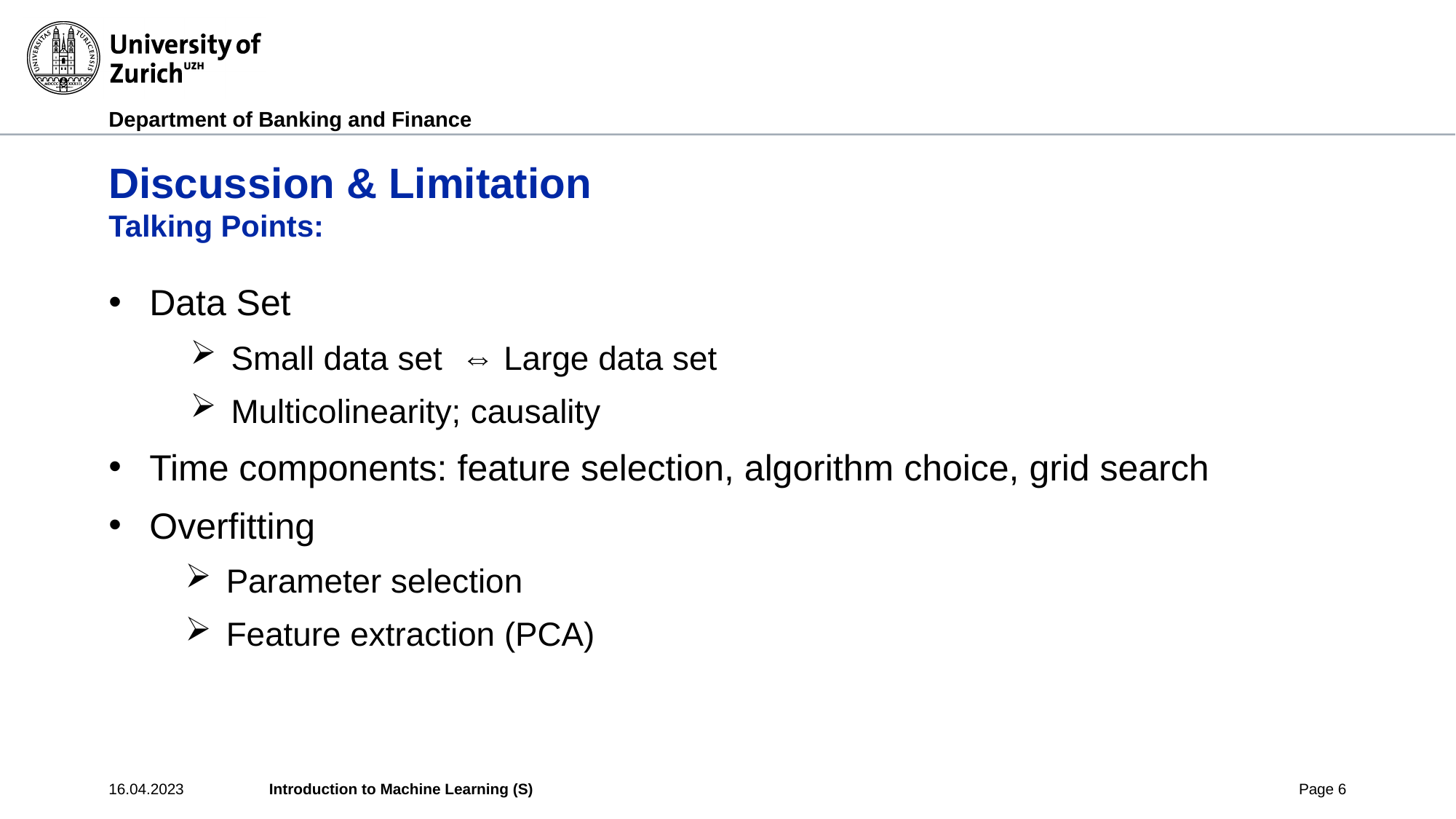

# Discussion & Limitation Talking Points:
Data Set
Small data set  ⇔ Large data set
Multicolinearity; causality
Time components: feature selection, algorithm choice, grid search
Overfitting
Parameter selection
Feature extraction (PCA)
16.04.2023
Introduction to Machine Learning (S)

Page 6